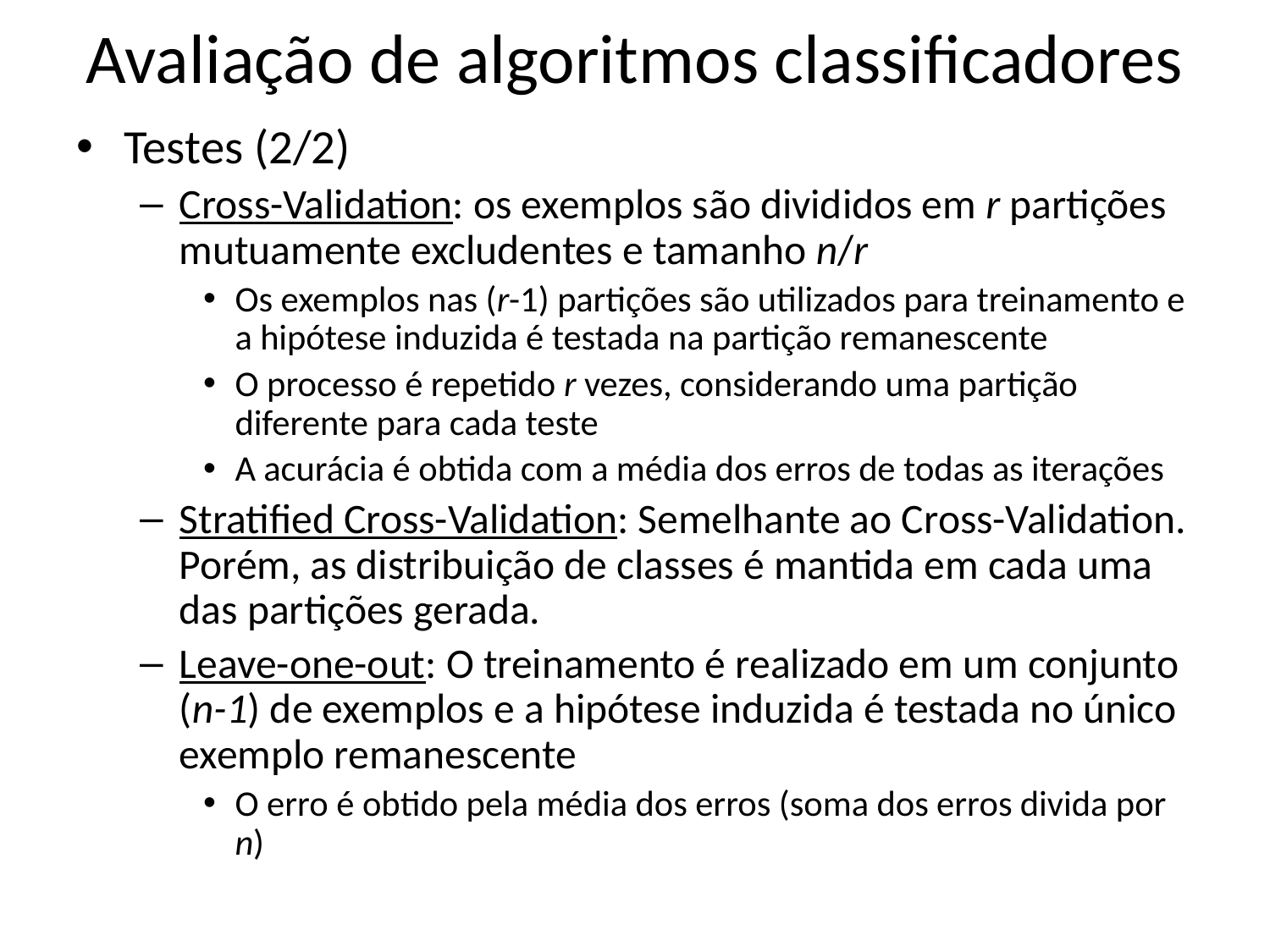

# Avaliação de algoritmos classificadores
Testes (2/2)
Cross-Validation: os exemplos são divididos em r partições mutuamente excludentes e tamanho n/r
Os exemplos nas (r-1) partições são utilizados para treinamento e a hipótese induzida é testada na partição remanescente
O processo é repetido r vezes, considerando uma partição diferente para cada teste
A acurácia é obtida com a média dos erros de todas as iterações
Stratified Cross-Validation: Semelhante ao Cross-Validation. Porém, as distribuição de classes é mantida em cada uma das partições gerada.
Leave-one-out: O treinamento é realizado em um conjunto (n-1) de exemplos e a hipótese induzida é testada no único exemplo remanescente
O erro é obtido pela média dos erros (soma dos erros divida por n)